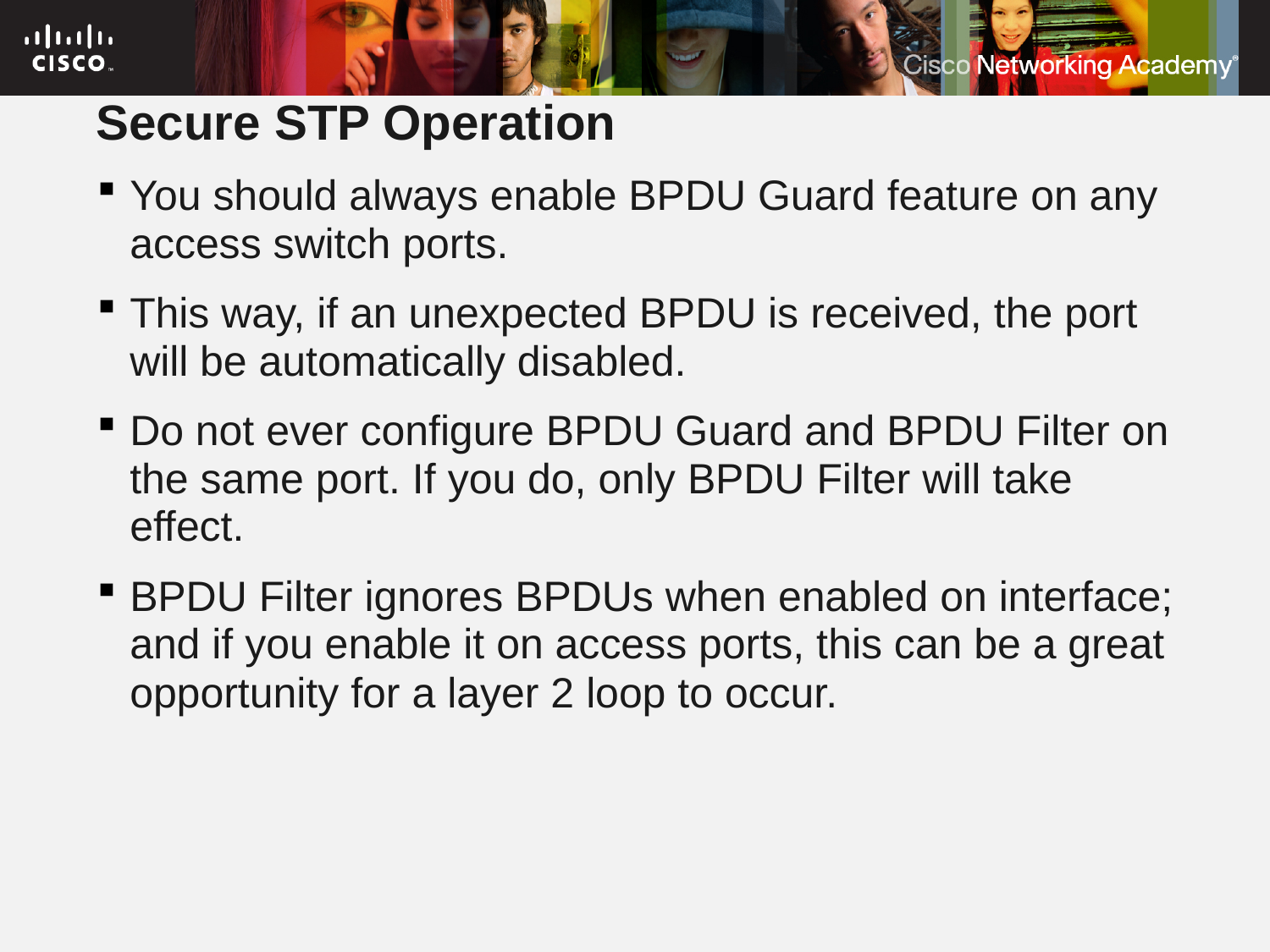

# Secure STP Operation
You should always enable BPDU Guard feature on any access switch ports.
This way, if an unexpected BPDU is received, the port will be automatically disabled.
Do not ever configure BPDU Guard and BPDU Filter on the same port. If you do, only BPDU Filter will take effect.
BPDU Filter ignores BPDUs when enabled on interface; and if you enable it on access ports, this can be a great opportunity for a layer 2 loop to occur.